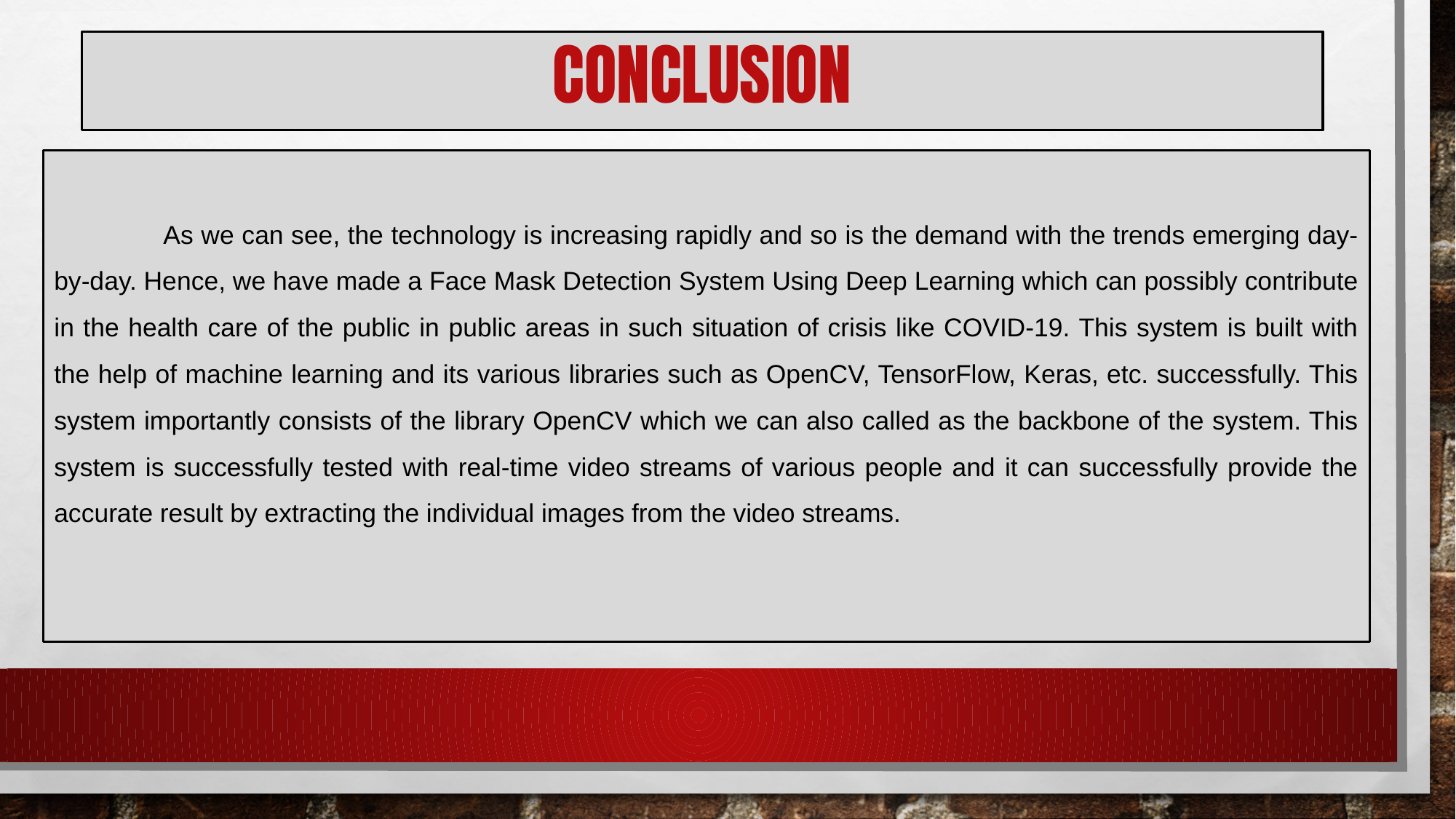

# CONCLUSION
	As we can see, the technology is increasing rapidly and so is the demand with the trends emerging day-by-day. Hence, we have made a Face Mask Detection System Using Deep Learning which can possibly contribute in the health care of the public in public areas in such situation of crisis like COVID-19. This system is built with the help of machine learning and its various libraries such as OpenCV, TensorFlow, Keras, etc. successfully. This system importantly consists of the library OpenCV which we can also called as the backbone of the system. This system is successfully tested with real-time video streams of various people and it can successfully provide the accurate result by extracting the individual images from the video streams.